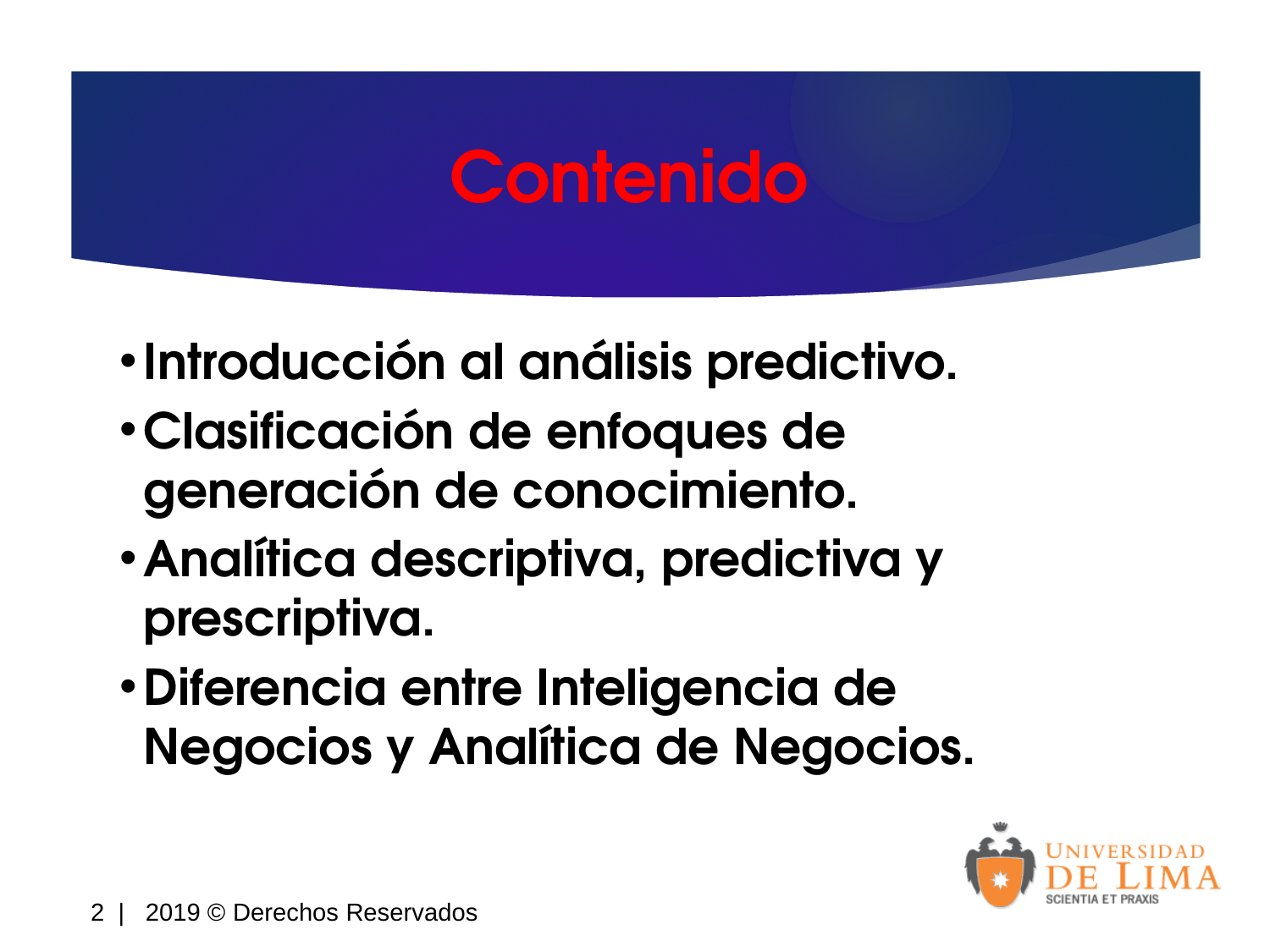

Contenido
Introducción al análisis predictivo.
Clasificación de enfoques de generación de conocimiento.
Analítica descriptiva, predictiva y prescriptiva.
Diferencia entre Inteligencia de Negocios y Analítica de Negocios.